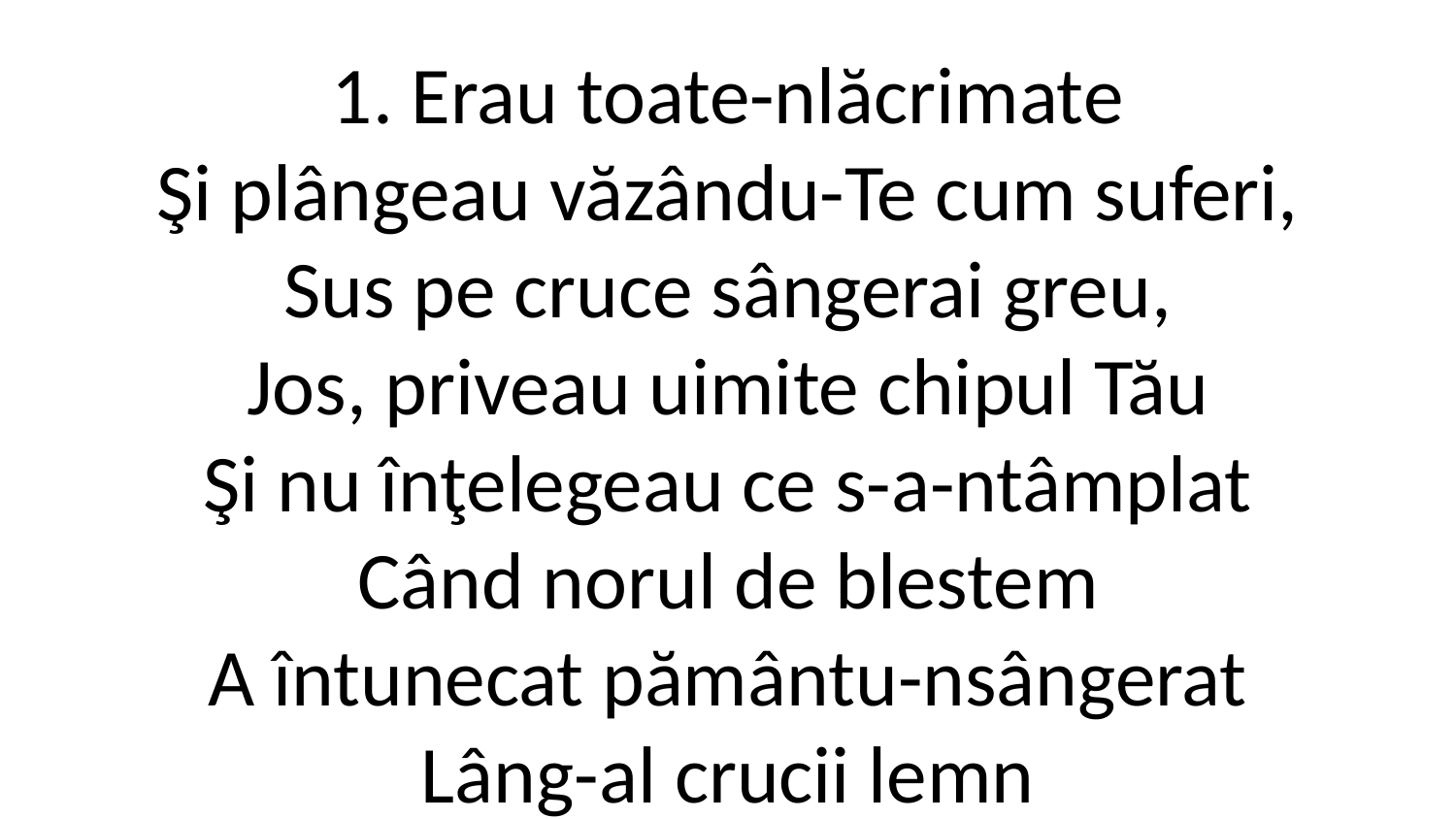

1. Erau toate-nlăcrimate
Şi plângeau văzându-Te cum suferi,
Sus pe cruce sângerai greu,
Jos, priveau uimite chipul Tău
Şi nu înţelegeau ce s-a-ntâmplat
Când norul de blestem
A întunecat pământu-nsângerat
Lâng-al crucii lemn